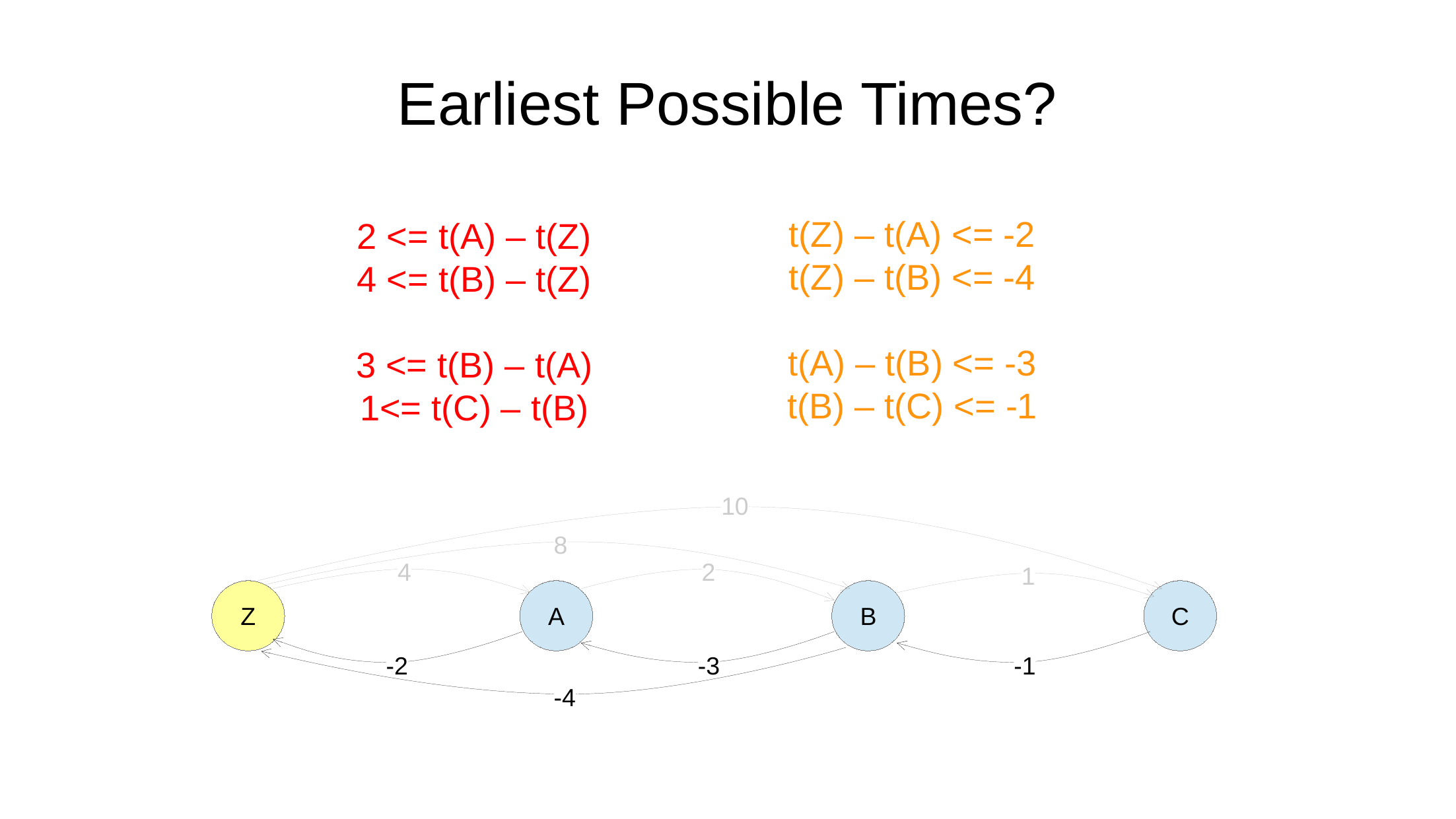

Earliest Possible Times?
t(Z) – t(A) <= -2
t(Z) – t(B) <= -4

t(A) – t(B) <= -3
t(B) – t(C) <= -1
2 <= t(A) – t(Z)
4 <= t(B) – t(Z)

3 <= t(B) – t(A)
1<= t(C) – t(B)
10

8

4
2
1

Z
A
A
B
C

-2
-3
-1
-4